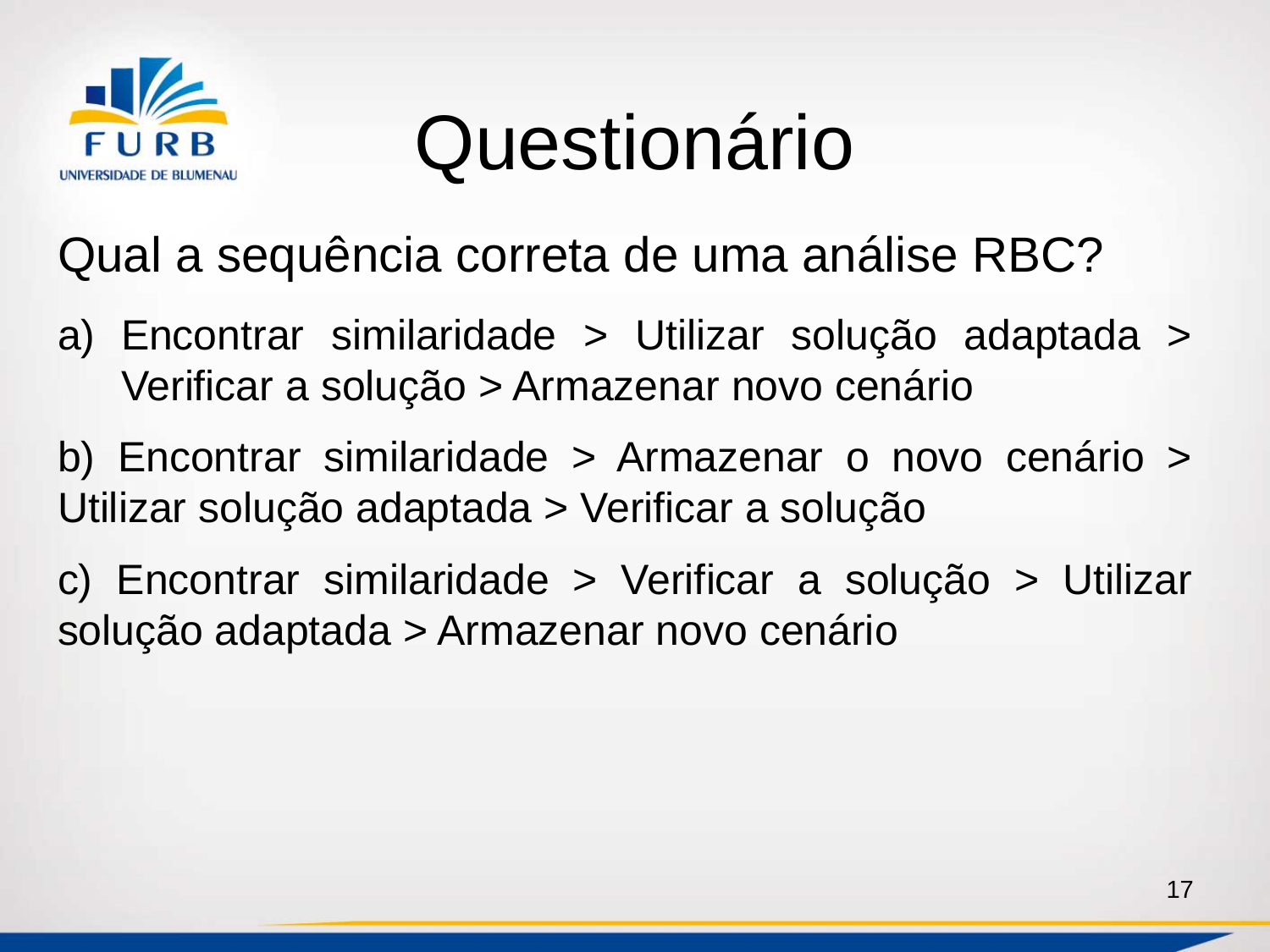

# Questionário
Qual a sequência correta de uma análise RBC?

Encontrar similaridade > Utilizar solução adaptada > Verificar a solução > Armazenar novo cenário

b) Encontrar similaridade > Armazenar o novo cenário > Utilizar solução adaptada > Verificar a solução

c) Encontrar similaridade > Verificar a solução > Utilizar solução adaptada > Armazenar novo cenário
17